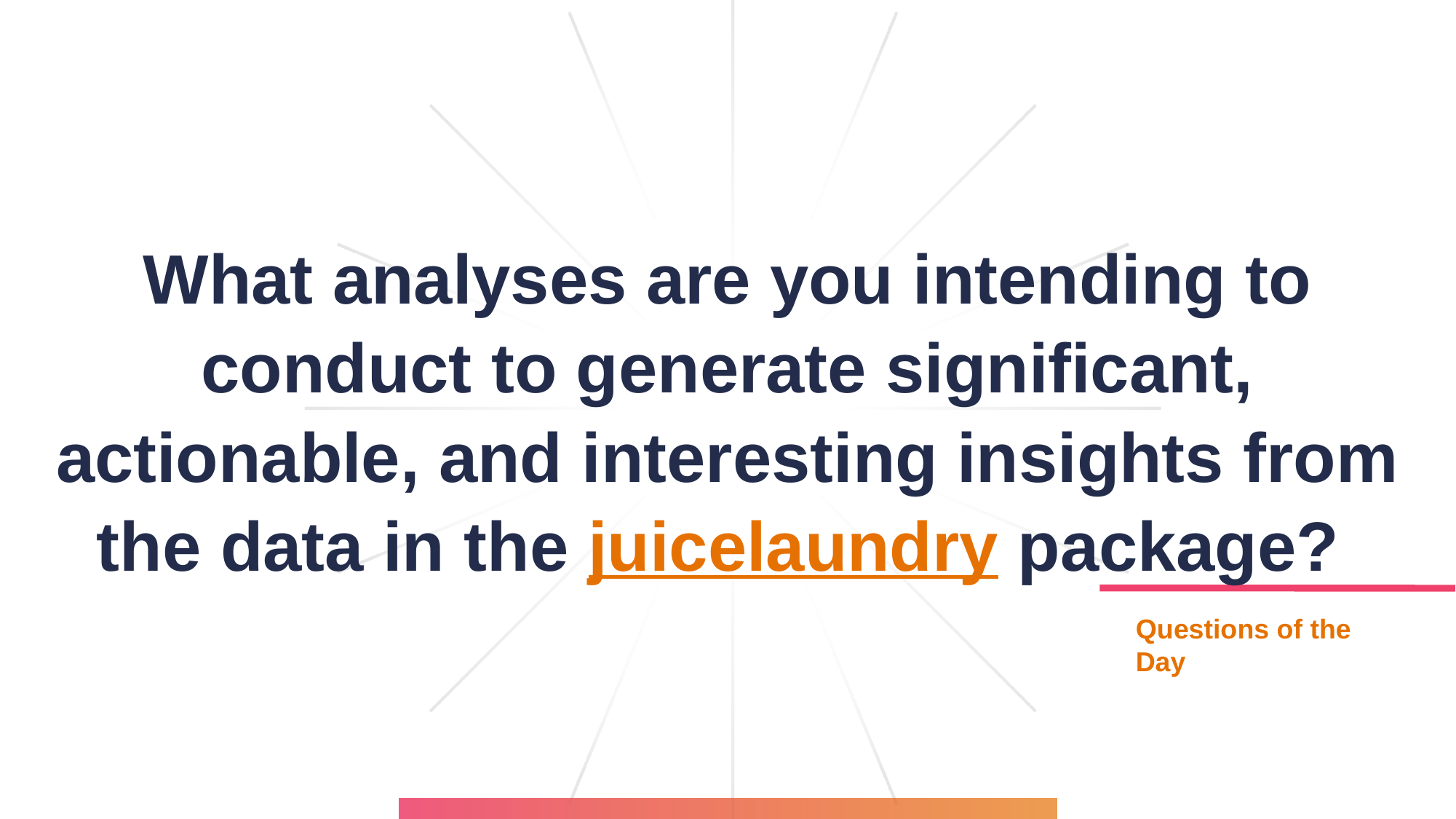

# What analyses are you intending to conduct to generate significant, actionable, and interesting insights from the data in the juicelaundry package?
Questions of the Day